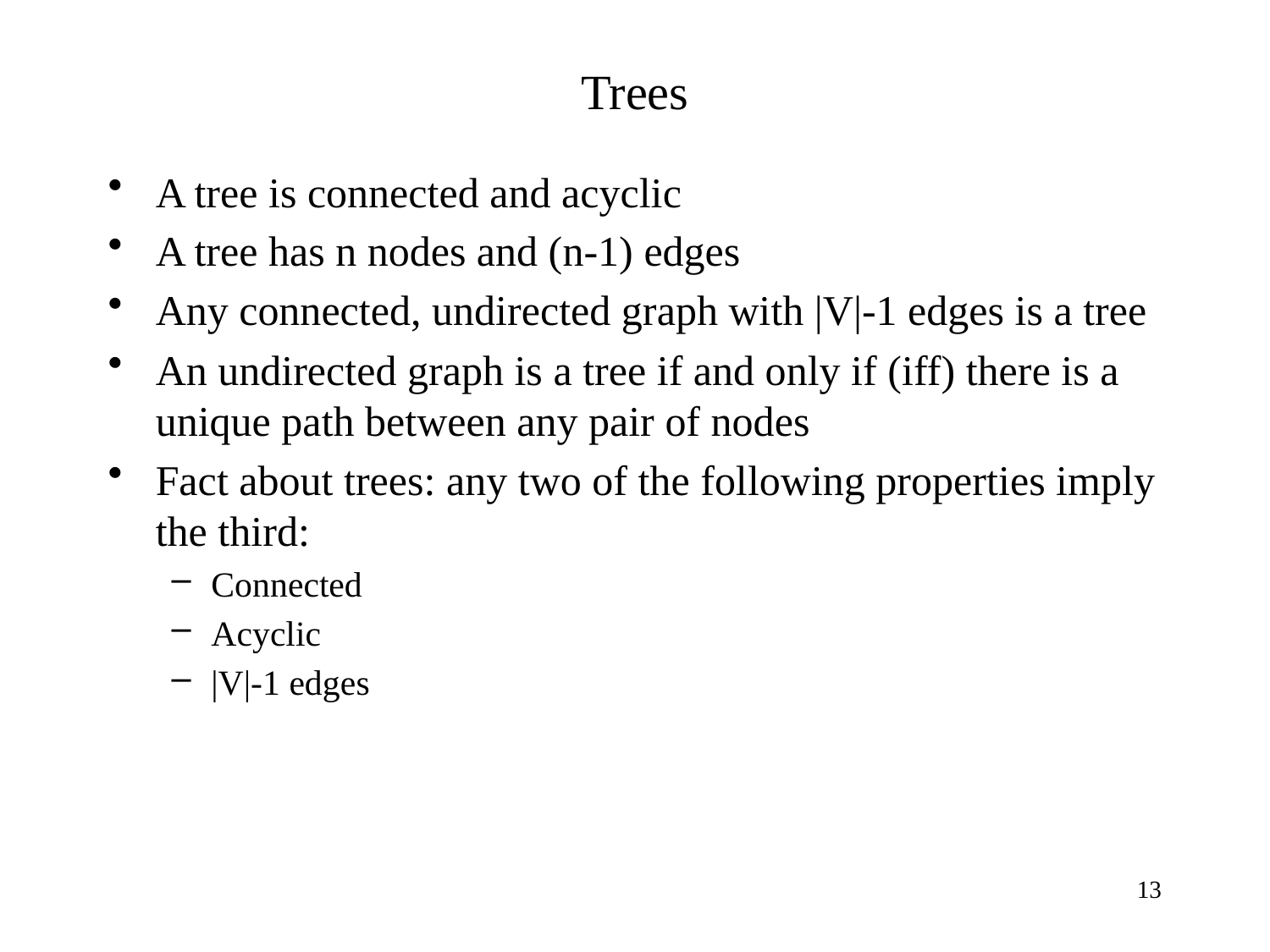

# Trees
A tree is connected and acyclic
A tree has n nodes and (n-1) edges
Any connected, undirected graph with |V|-1 edges is a tree
An undirected graph is a tree if and only if (iff) there is a unique path between any pair of nodes
Fact about trees: any two of the following properties imply the third:
Connected
Acyclic
|V|-1 edges
13